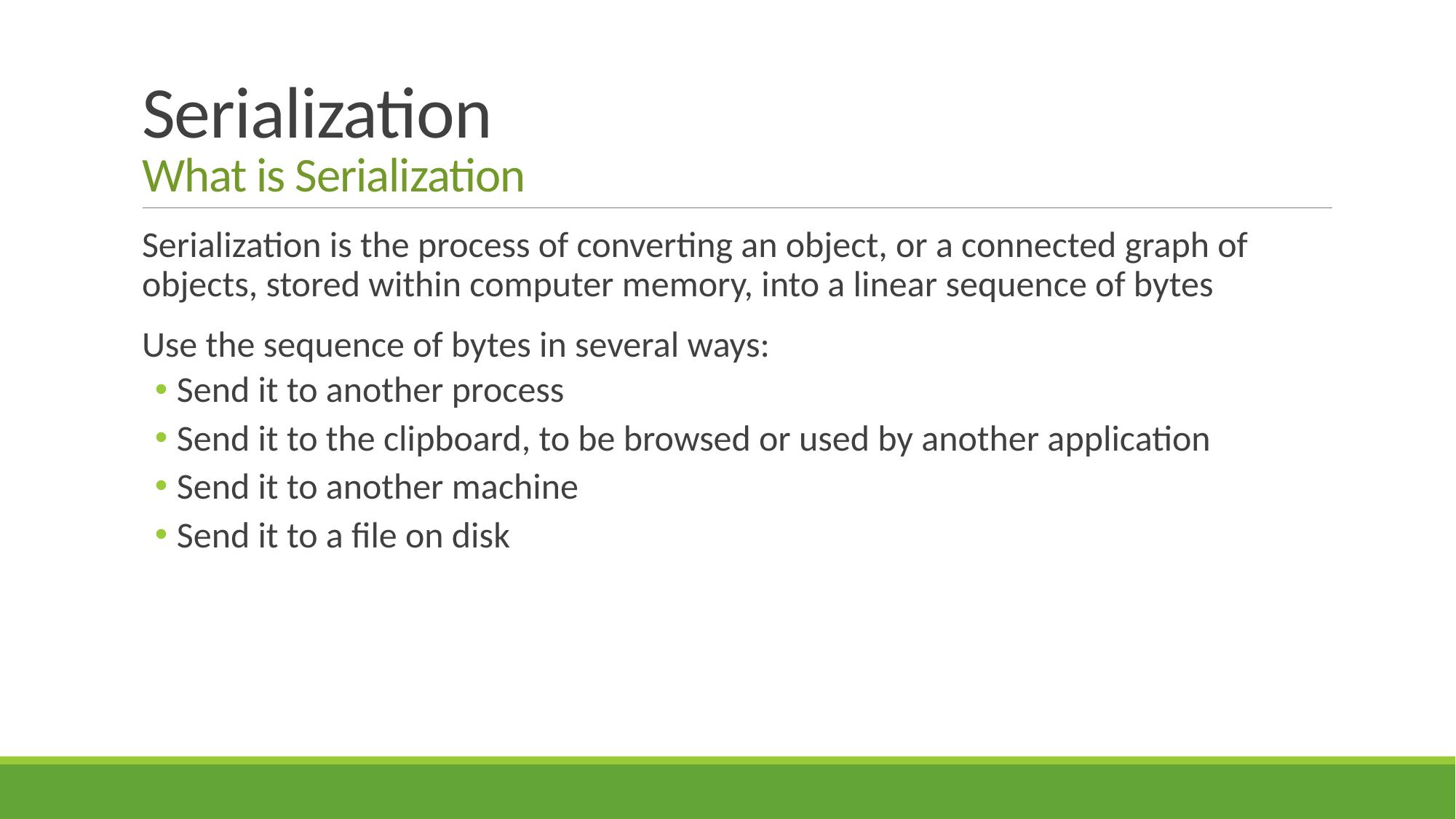

# Serialization What is Serialization
Serialization is the process of converting an object, or a connected graph of objects, stored within computer memory, into a linear sequence of bytes
Use the sequence of bytes in several ways:
Send it to another process
Send it to the clipboard, to be browsed or used by another application
Send it to another machine
Send it to a file on disk